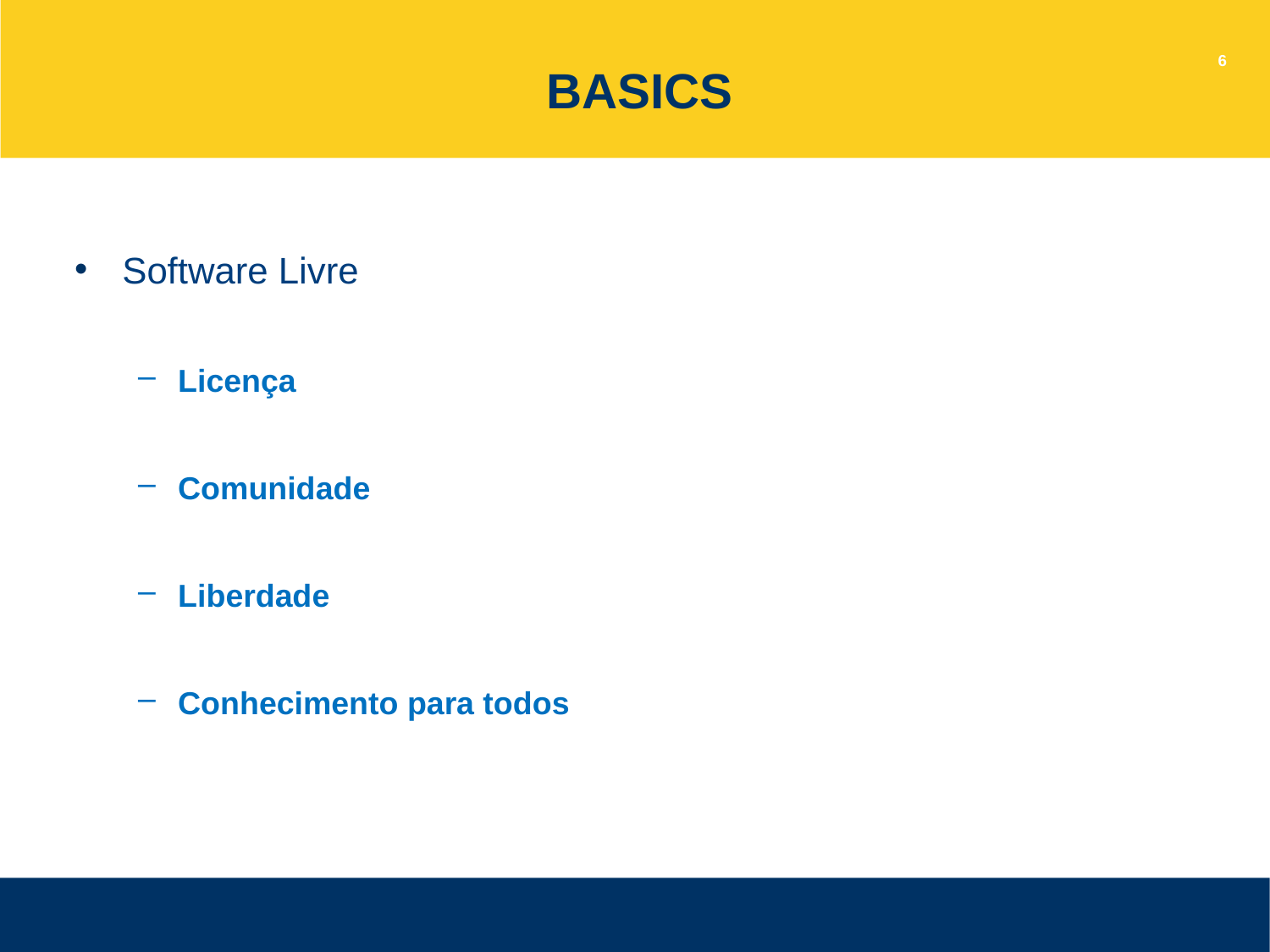

# Basics
6

Software Livre

Licença

Comunidade

Liberdade

Conhecimento para todos